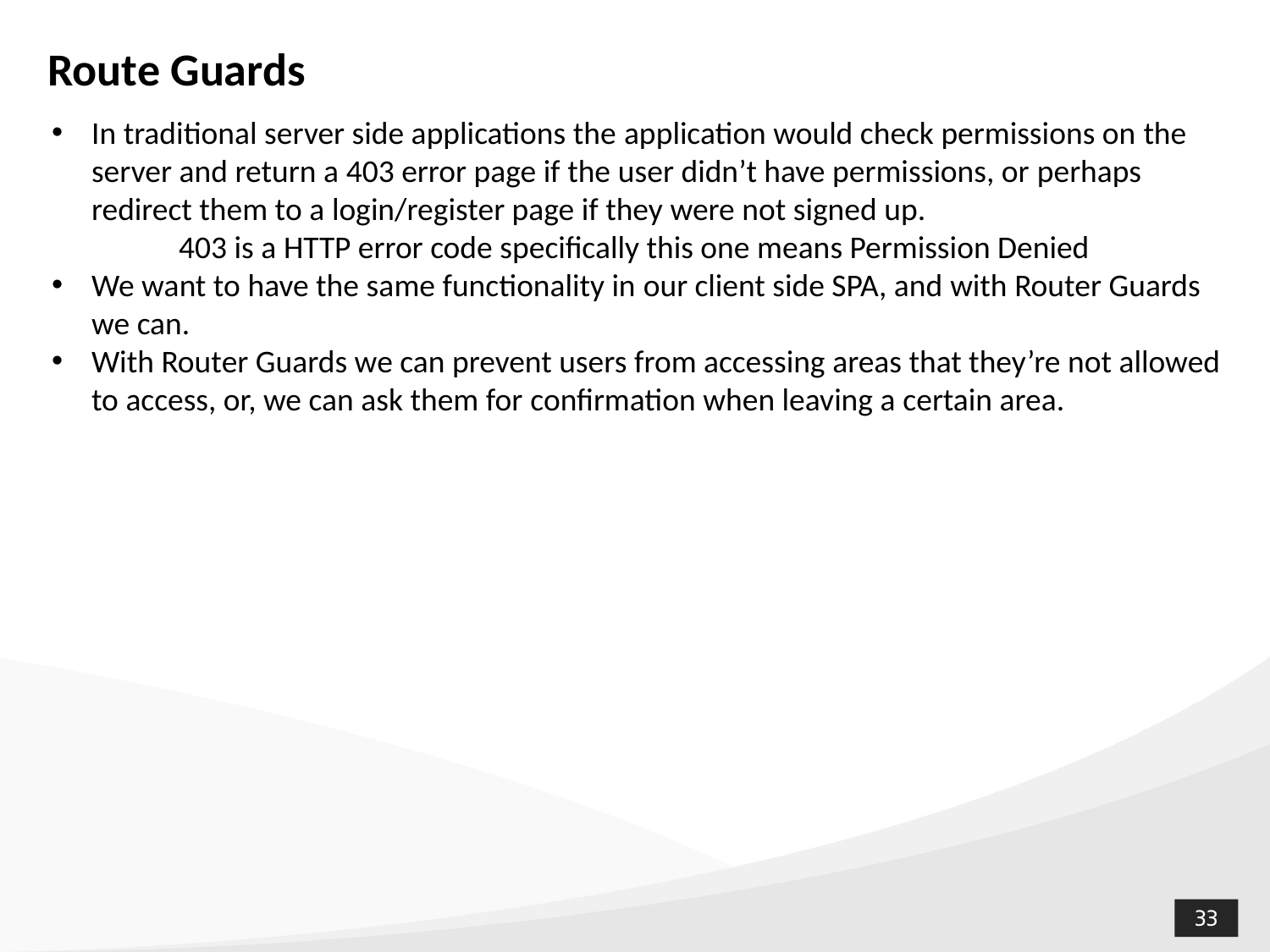

# Route Guards
In traditional server side applications the application would check permissions on the server and return a 403 error page if the user didn’t have permissions, or perhaps redirect them to a login/register page if they were not signed up.
	403 is a HTTP error code specifically this one means Permission Denied
We want to have the same functionality in our client side SPA, and with Router Guards we can.
With Router Guards we can prevent users from accessing areas that they’re not allowed to access, or, we can ask them for confirmation when leaving a certain area.